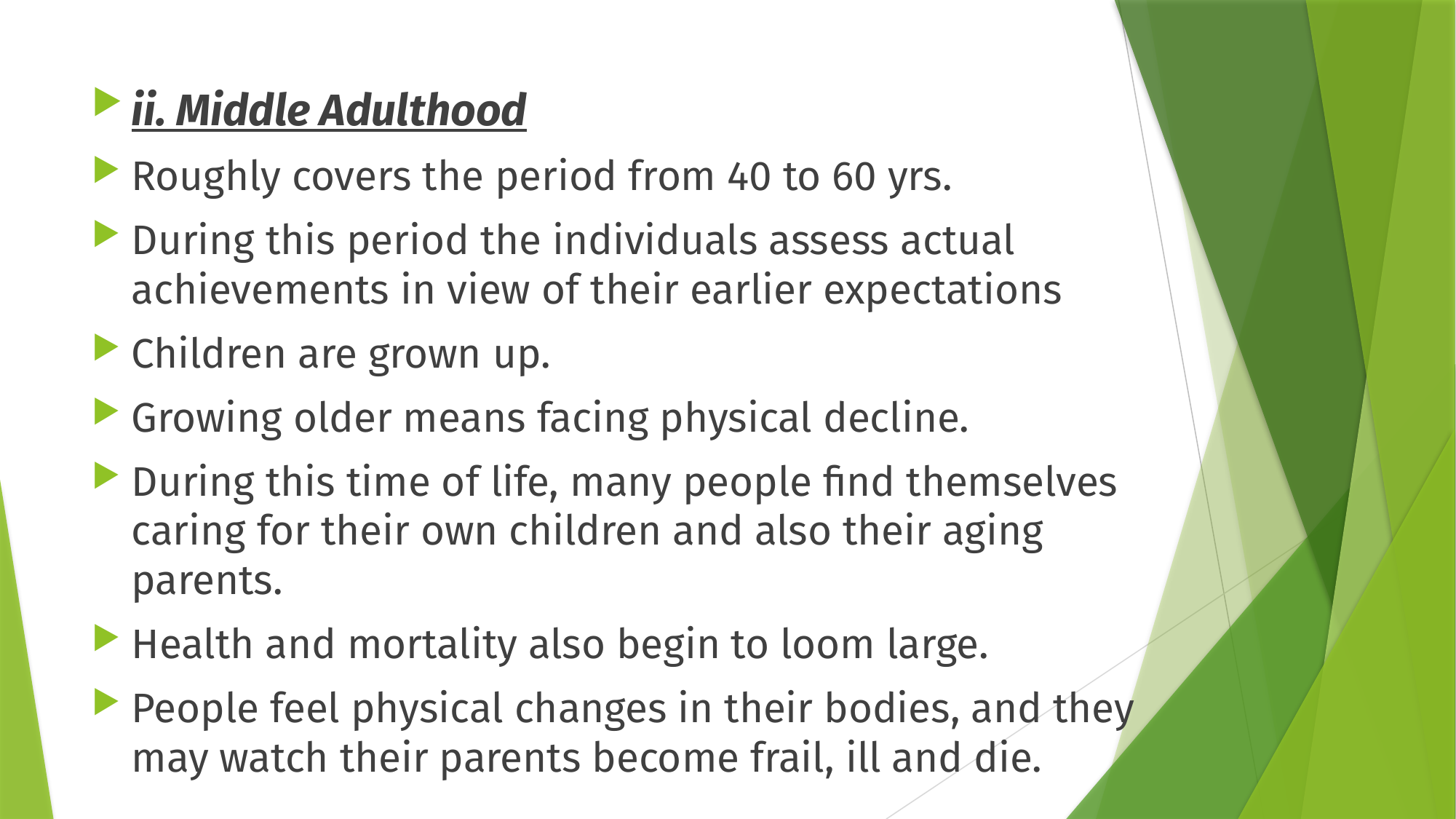

#
ii. Middle Adulthood
Roughly covers the period from 40 to 60 yrs.
During this period the individuals assess actual achievements in view of their earlier expectations
Children are grown up.
Growing older means facing physical decline.
During this time of life, many people find themselves caring for their own children and also their aging parents.
Health and mortality also begin to loom large.
People feel physical changes in their bodies, and they may watch their parents become frail, ill and die.